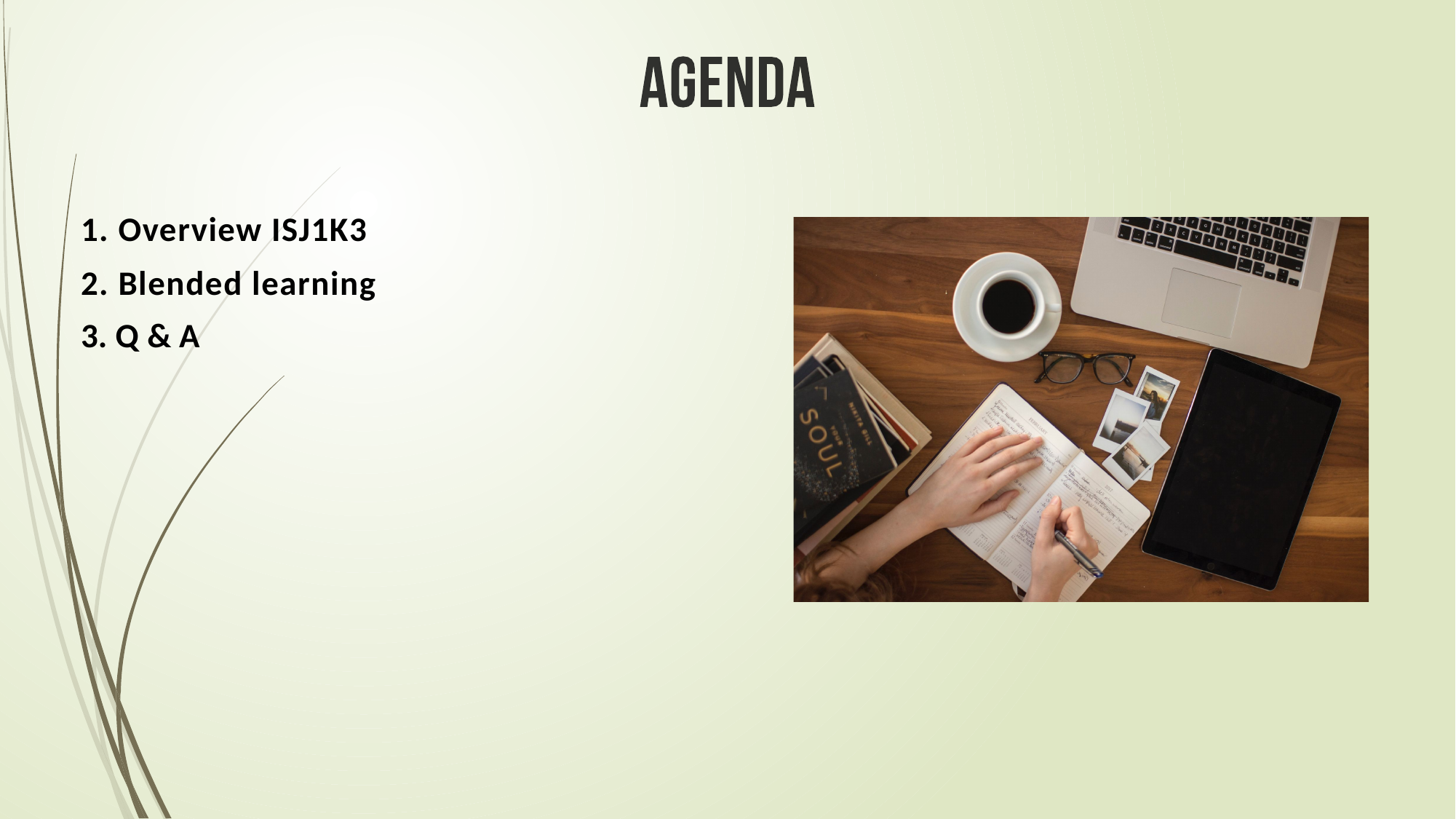

1. Overview ISJ1K3
2. Blended learning
3. Q & A